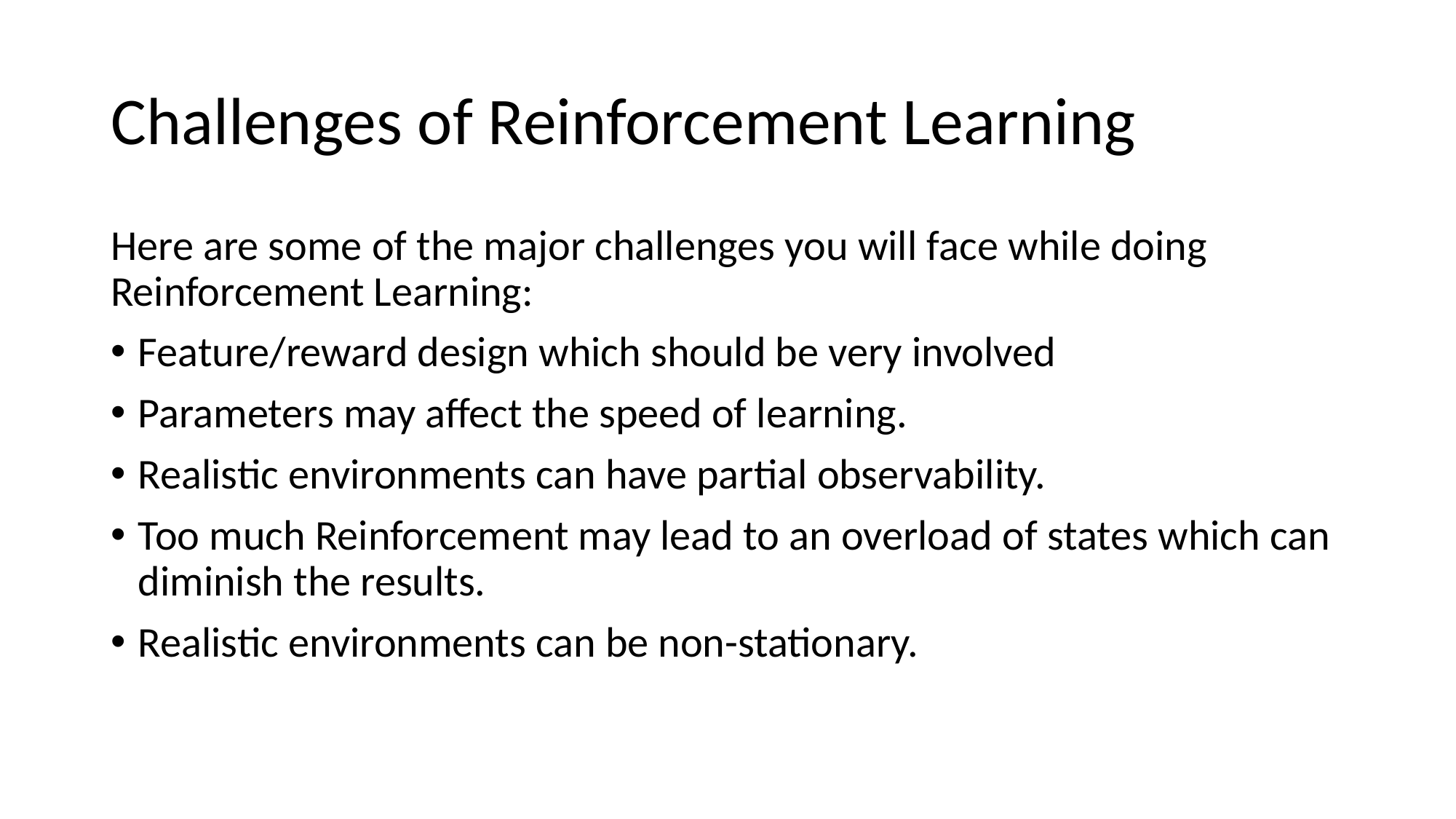

# Challenges of Reinforcement Learning
Here are some of the major challenges you will face while doing Reinforcement Learning:
Feature/reward design which should be very involved
Parameters may affect the speed of learning.
Realistic environments can have partial observability.
Too much Reinforcement may lead to an overload of states which can diminish the results.
Realistic environments can be non-stationary.